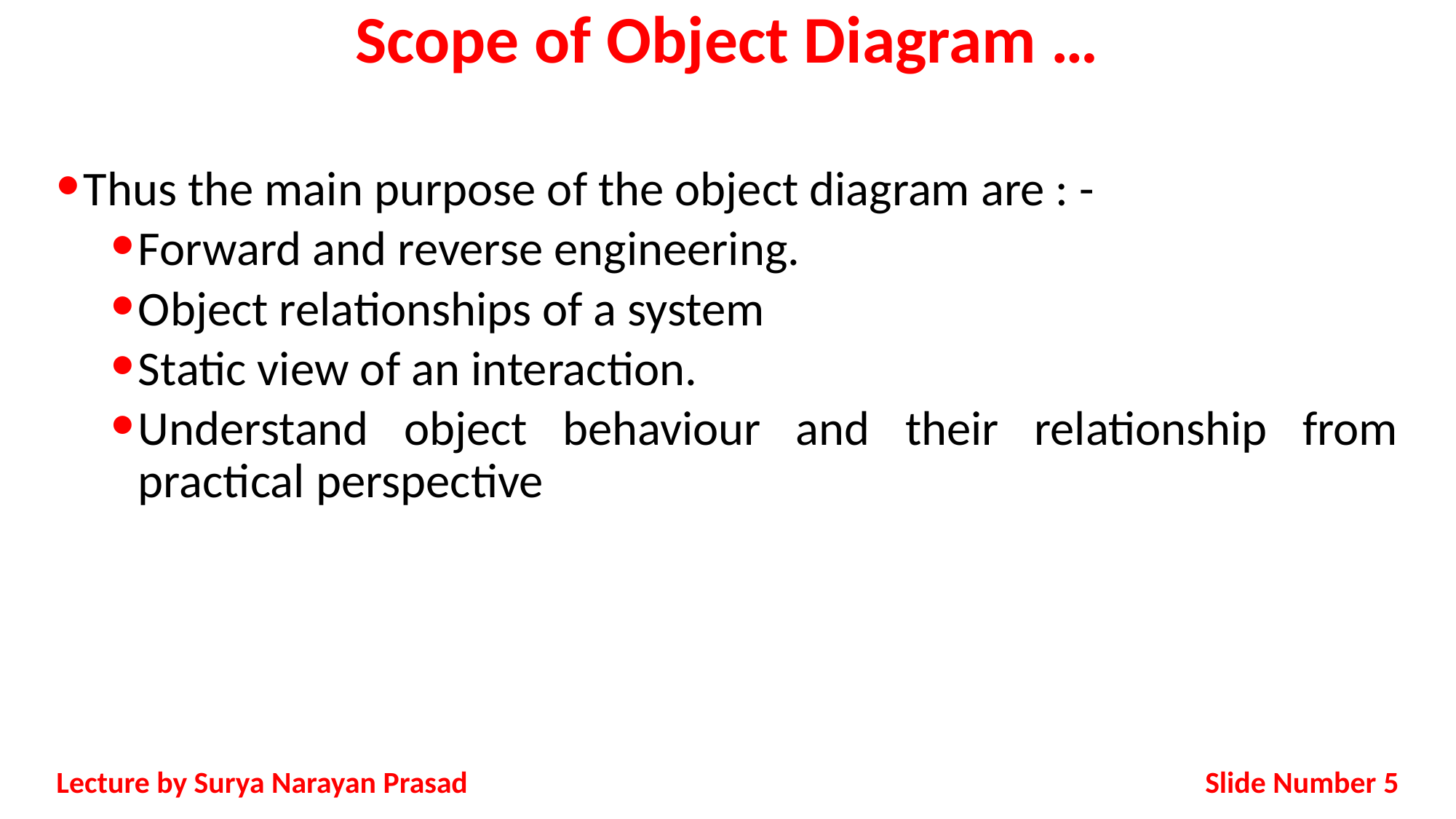

# Scope of Object Diagram …
Thus the main purpose of the object diagram are : -
Forward and reverse engineering.
Object relationships of a system
Static view of an interaction.
Understand object behaviour and their relationship from practical perspective
Slide Number 5
Lecture by Surya Narayan Prasad